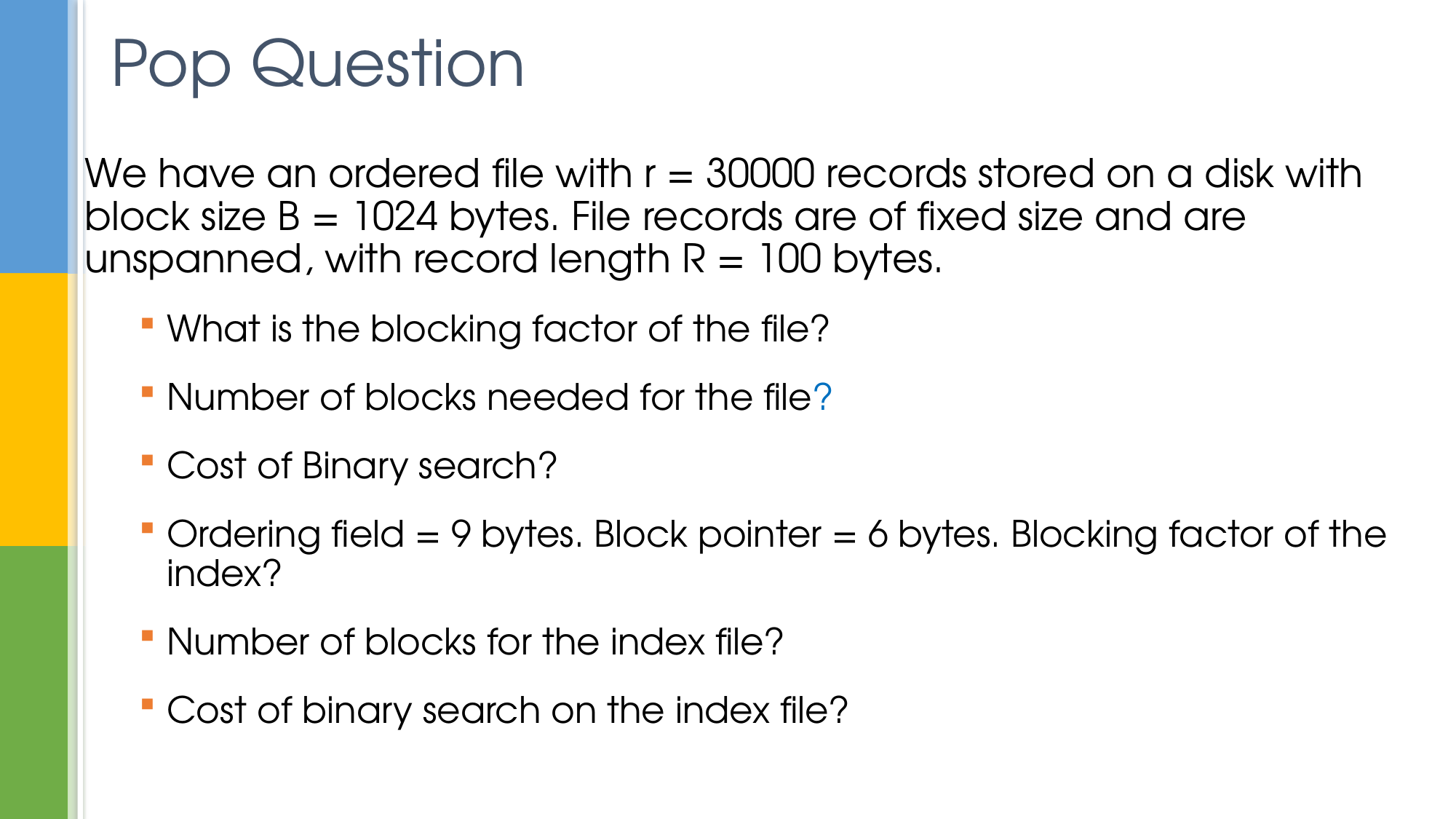

# Pop Question
We have an ordered file with r = 30000 records stored on a disk with block size B = 1024 bytes. File records are of fixed size and are unspanned, with record length R = 100 bytes.
What is the blocking factor of the file?
Number of blocks needed for the file?
Cost of Binary search?
Ordering field = 9 bytes. Block pointer = 6 bytes. Blocking factor of the index?
Number of blocks for the index file?
Cost of binary search on the index file?